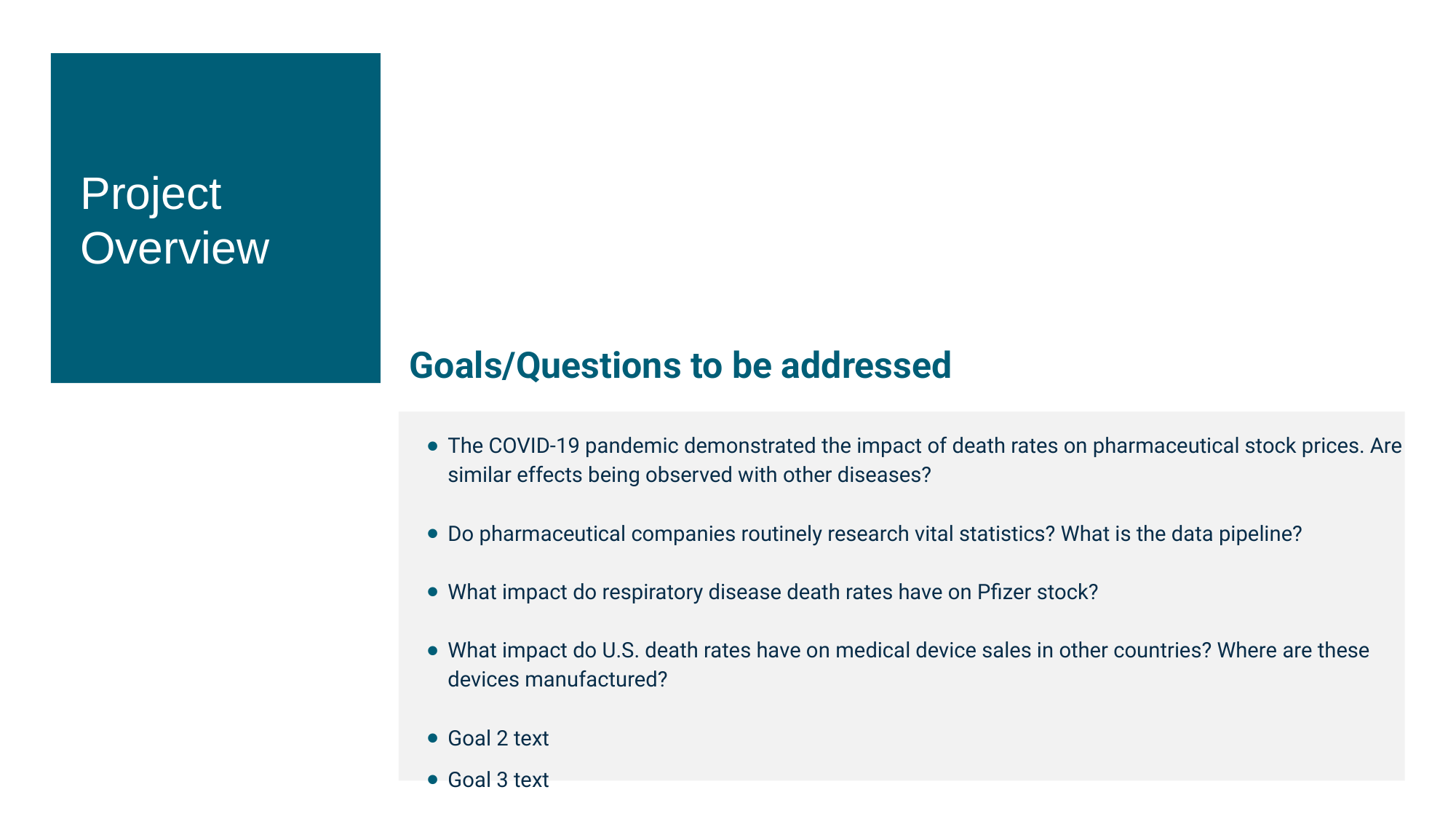

Project Overview
Goals/Questions to be addressed

The COVID-19 pandemic demonstrated the impact of death rates on pharmaceutical stock prices. Are similar effects being observed with other diseases?

Do pharmaceutical companies routinely research vital statistics? What is the data pipeline?

What impact do respiratory disease death rates have on Pfizer stock?

What impact do U.S. death rates have on medical device sales in other countries? Where are these devices manufactured?

Goal 2 text
Goal 3 text